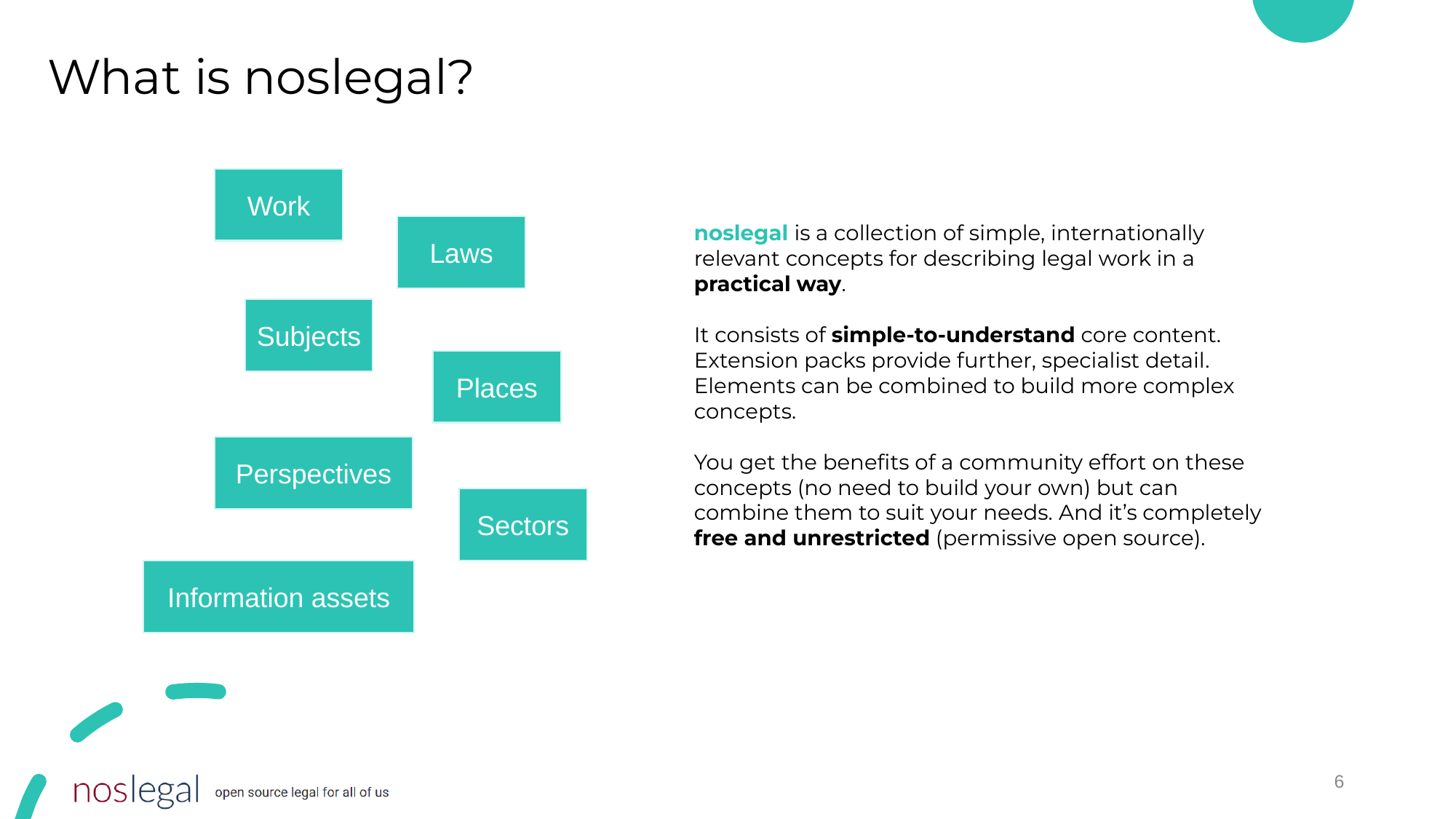

# What is noslegal?
Work
noslegal is a collection of simple, internationally relevant concepts for describing legal work in a practical way.

It consists of simple-to-understand core content. Extension packs provide further, specialist detail. Elements can be combined to build more complex concepts.

You get the benefits of a community effort on these concepts (no need to build your own) but can combine them to suit your needs. And it’s completely free and unrestricted (permissive open source).
Laws
Subjects
Places
Perspectives
Sectors
Information assets
6